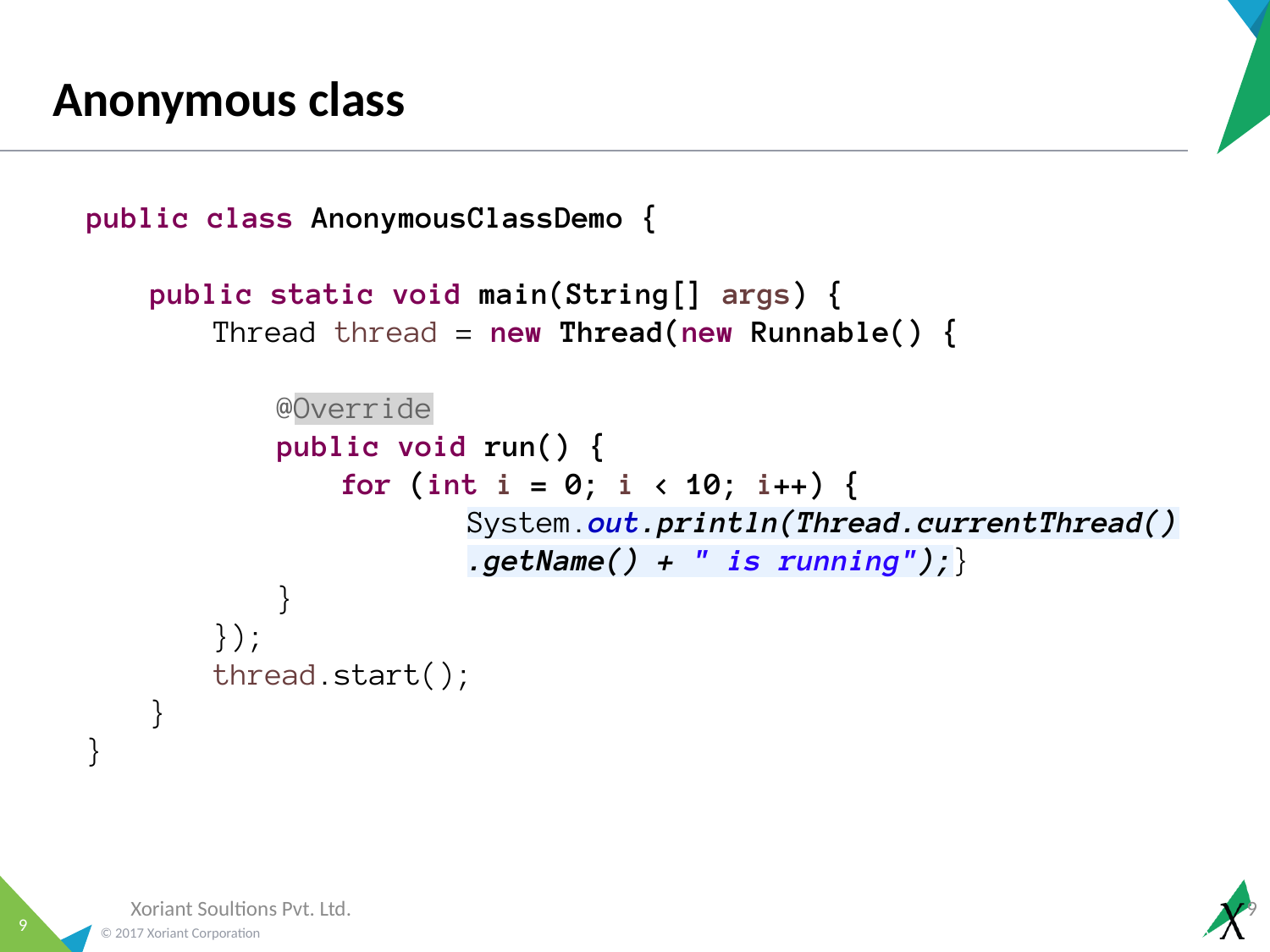

# Anonymous class
public class AnonymousClassDemo {

public static void main(String[] args) {
Thread thread = new Thread(new Runnable() {

@Override
public void run() {
for (int i = 0; i < 10; i++) {
	System.out.println(Thread.currentThread()	.getName() + " is running");}
}
});
thread.start();
}
}
Xoriant Soultions Pvt. Ltd.
9